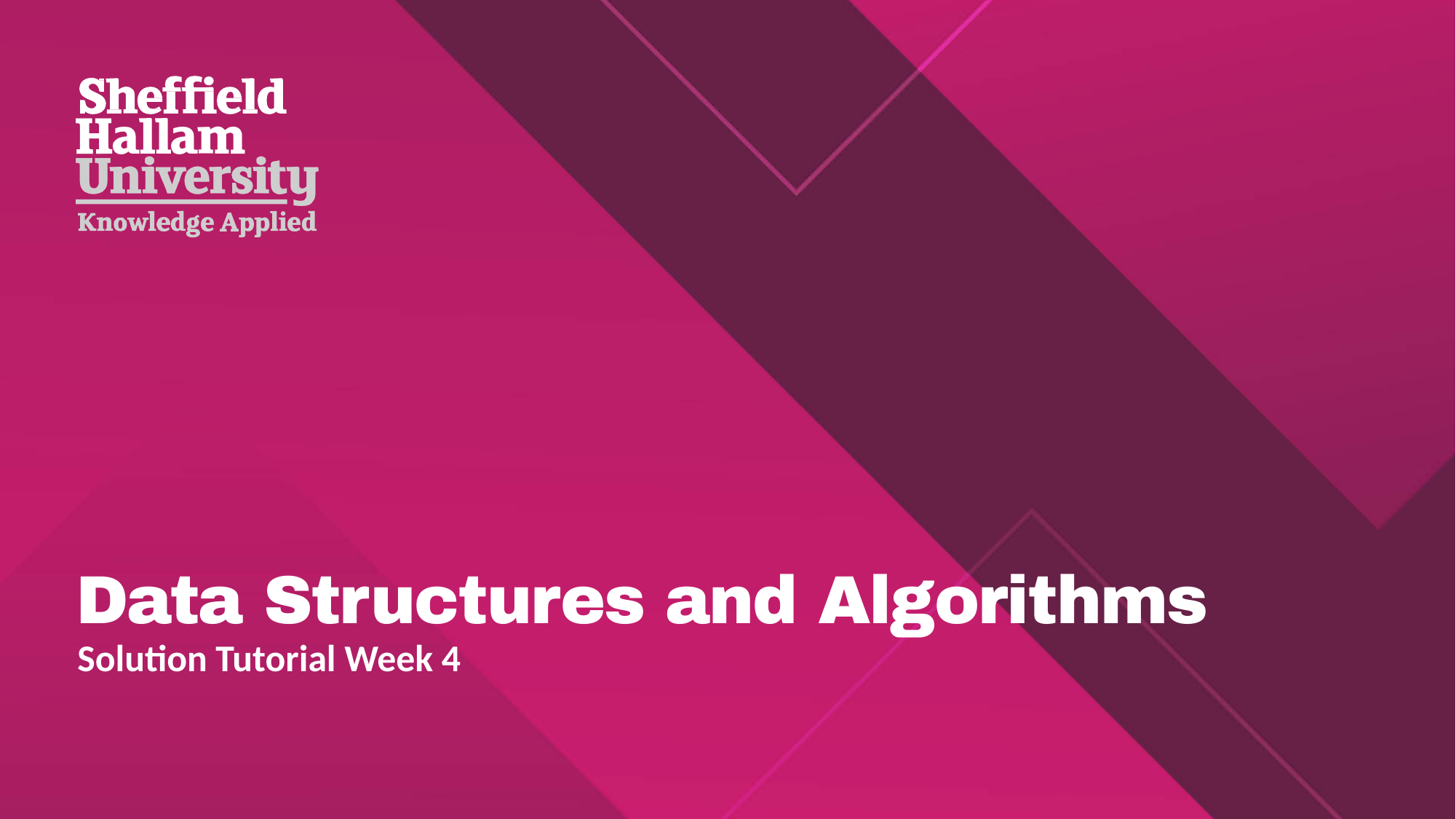

Data Structures and Algorithms
Solution Tutorial Week 4